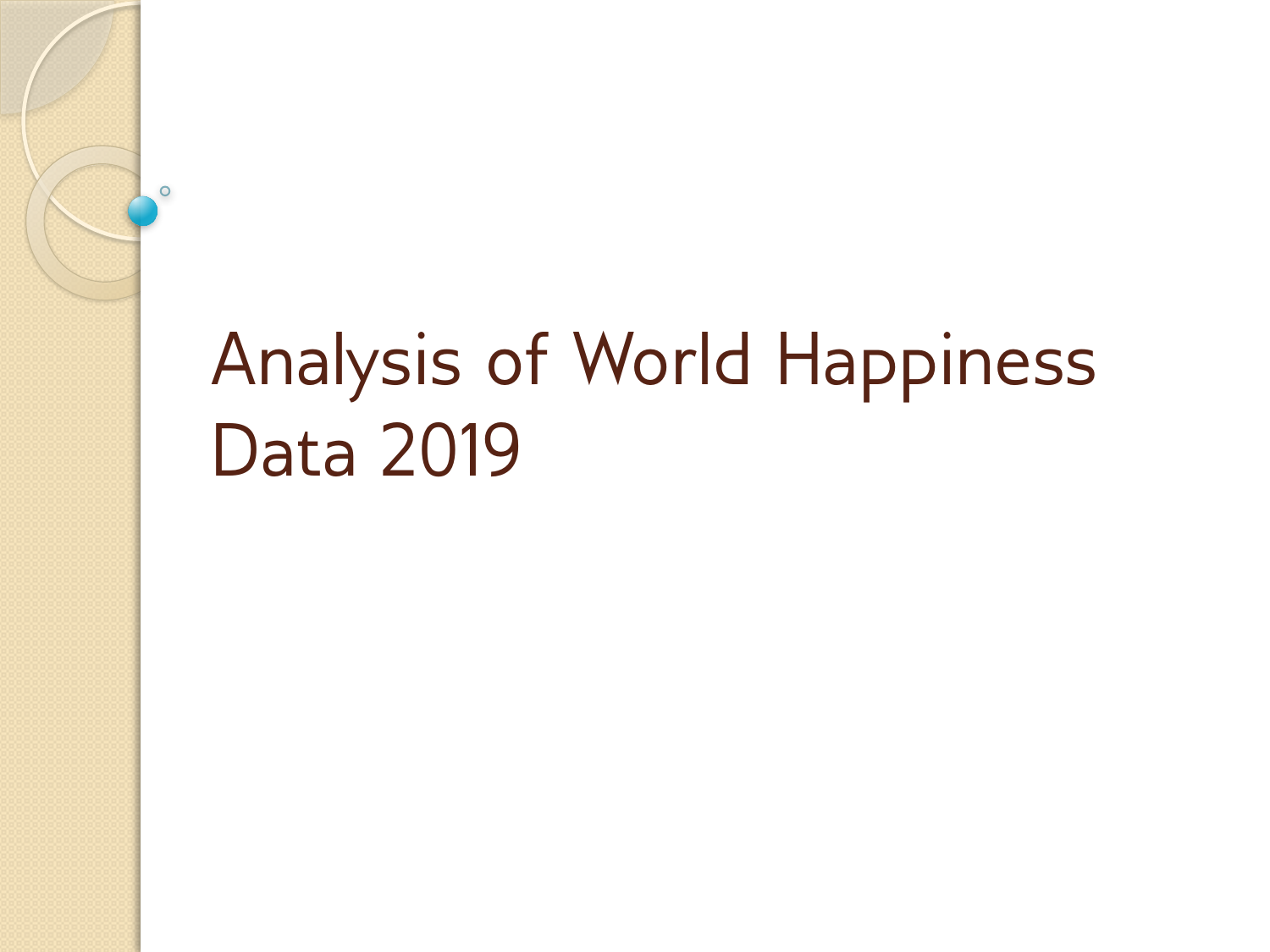

# Analysis of World Happiness Data 2019